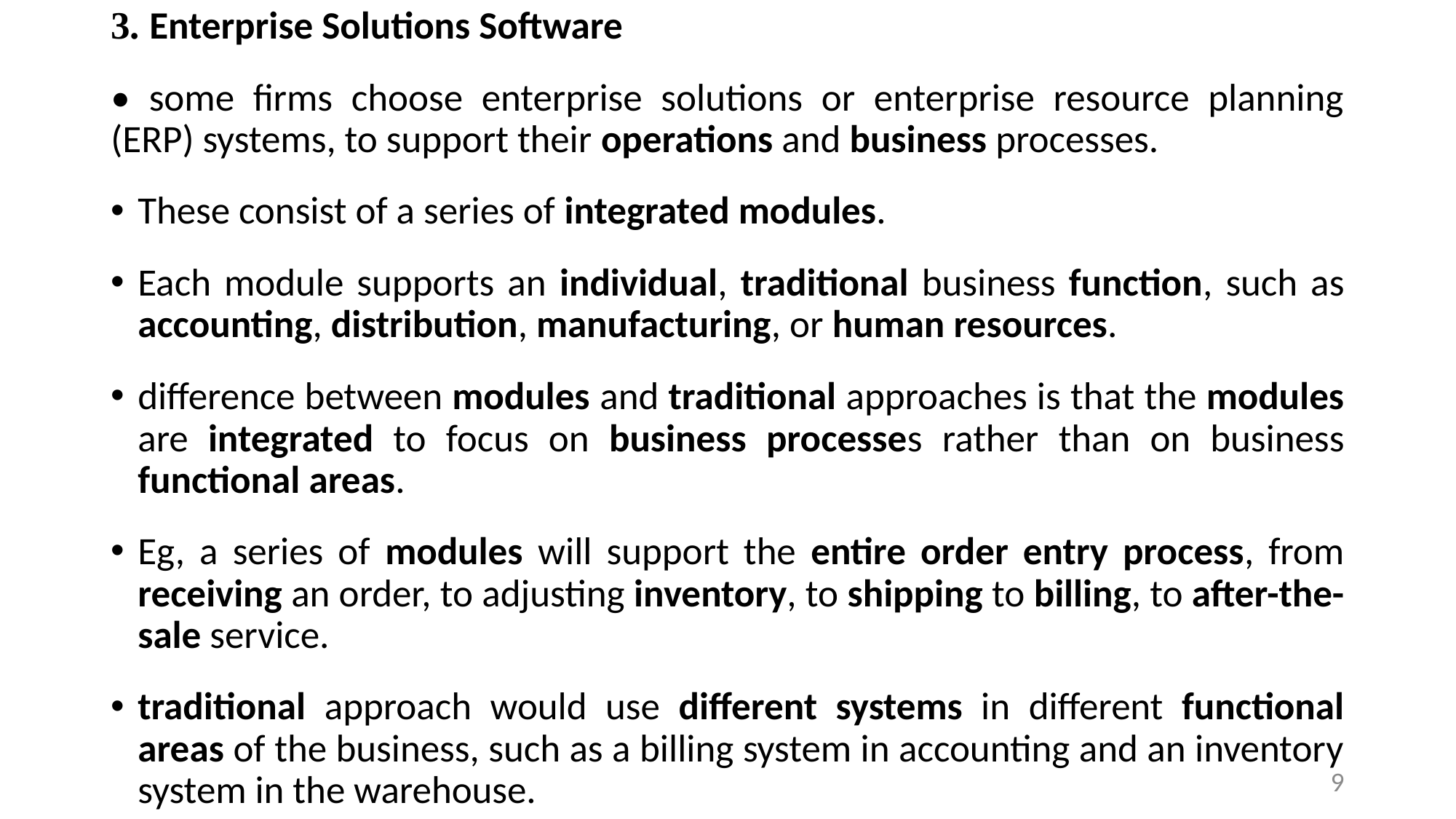

3. Enterprise Solutions Software
• some firms choose enterprise solutions or enterprise resource planning (ERP) systems, to support their operations and business processes.
These consist of a series of integrated modules.
Each module supports an individual, traditional business function, such as accounting, distribution, manufacturing, or human resources.
difference between modules and traditional approaches is that the modules are integrated to focus on business processes rather than on business functional areas.
Eg, a series of modules will support the entire order entry process, from receiving an order, to adjusting inventory, to shipping to billing, to after-the-sale service.
traditional approach would use different systems in different functional areas of the business, such as a billing system in accounting and an inventory system in the warehouse.
9